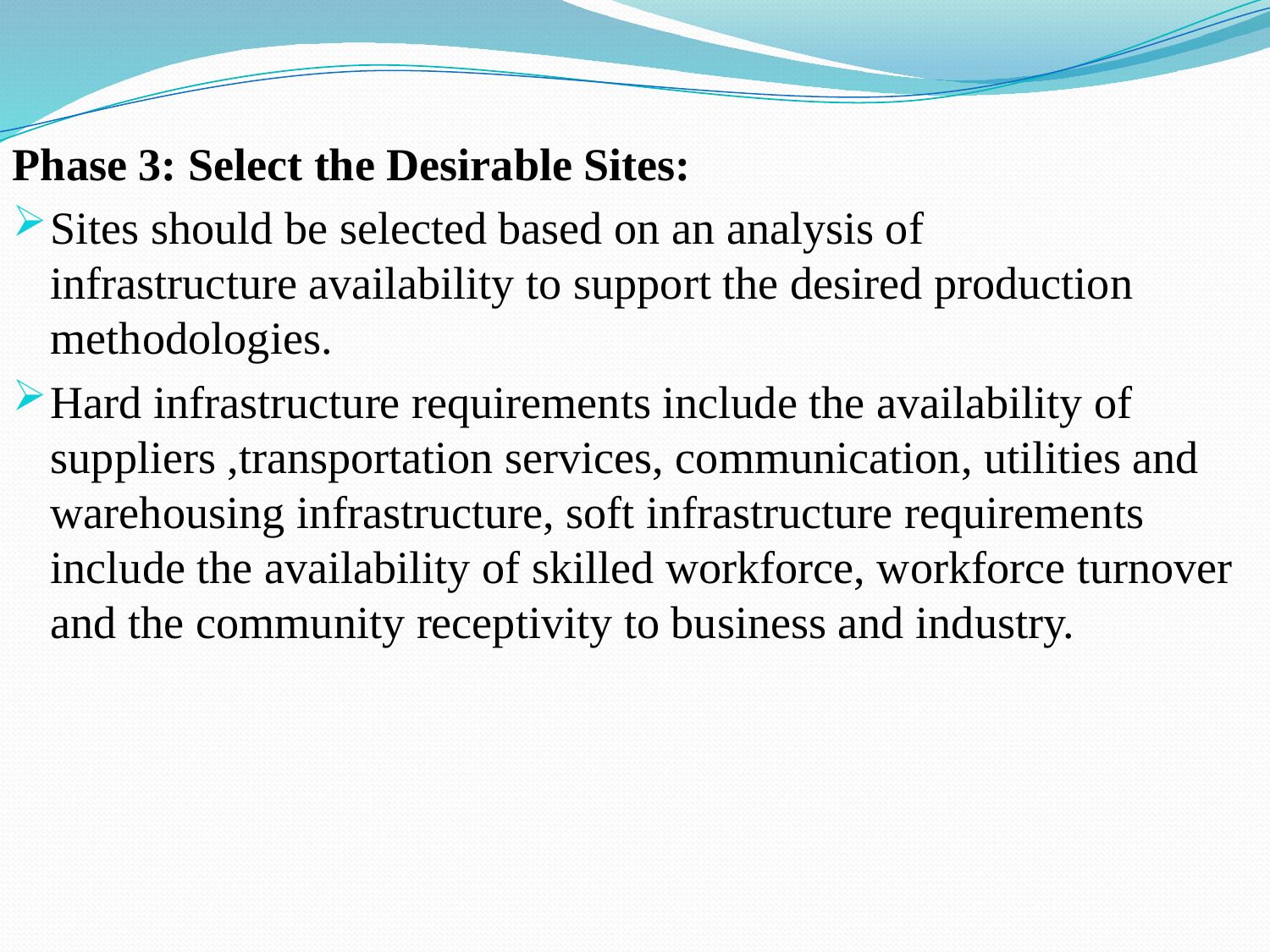

Phase 3: Select the Desirable Sites:
Sites should be selected based on an analysis of infrastructure availability to support the desired production methodologies.
Hard infrastructure requirements include the availability of suppliers ,transportation services, communication, utilities and warehousing infrastructure, soft infrastructure requirements include the availability of skilled workforce, workforce turnover and the community receptivity to business and industry.